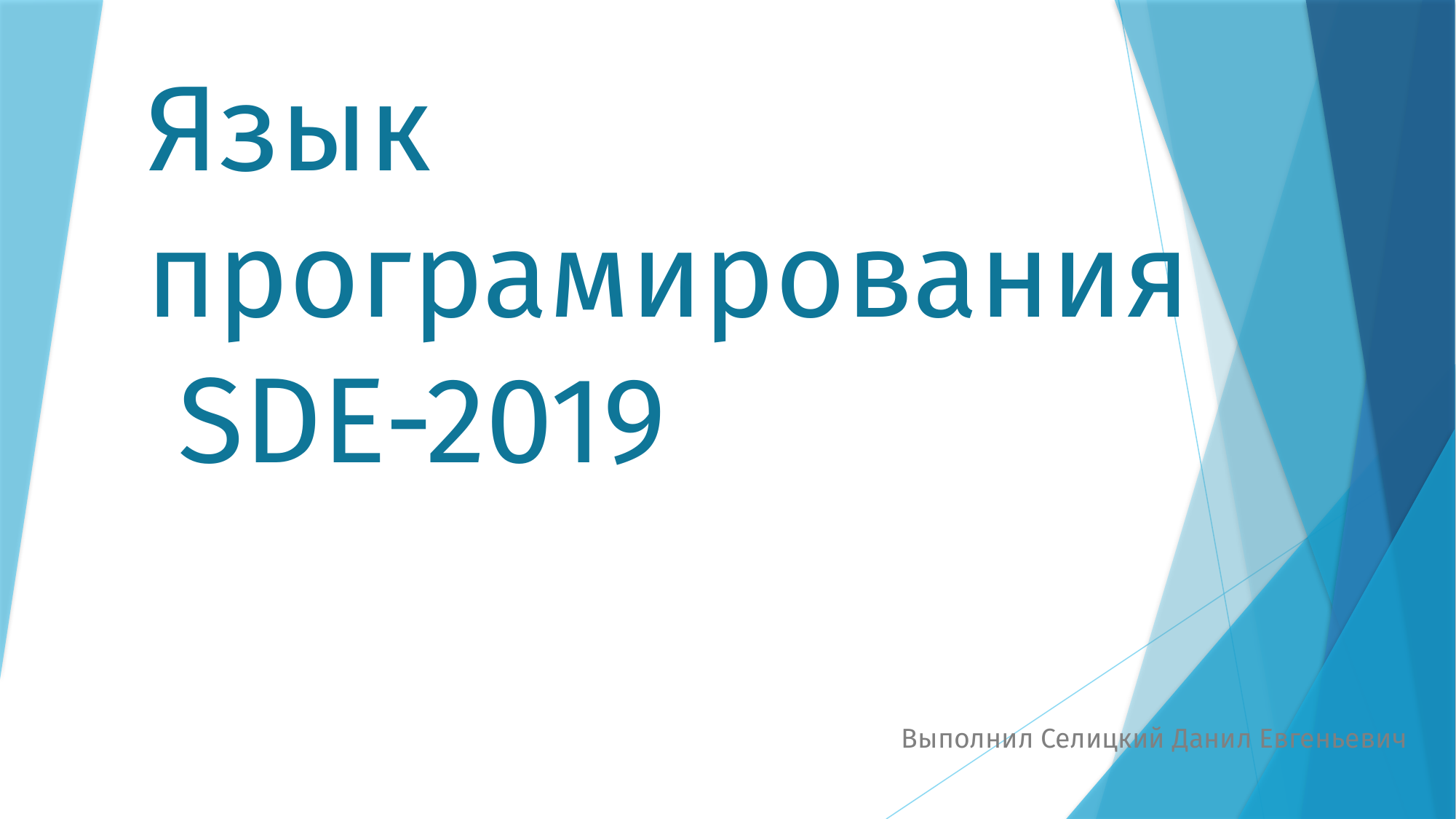

# Язык програмирования SDE-2019
Выполнил Селицкий Данил Евгеньевич